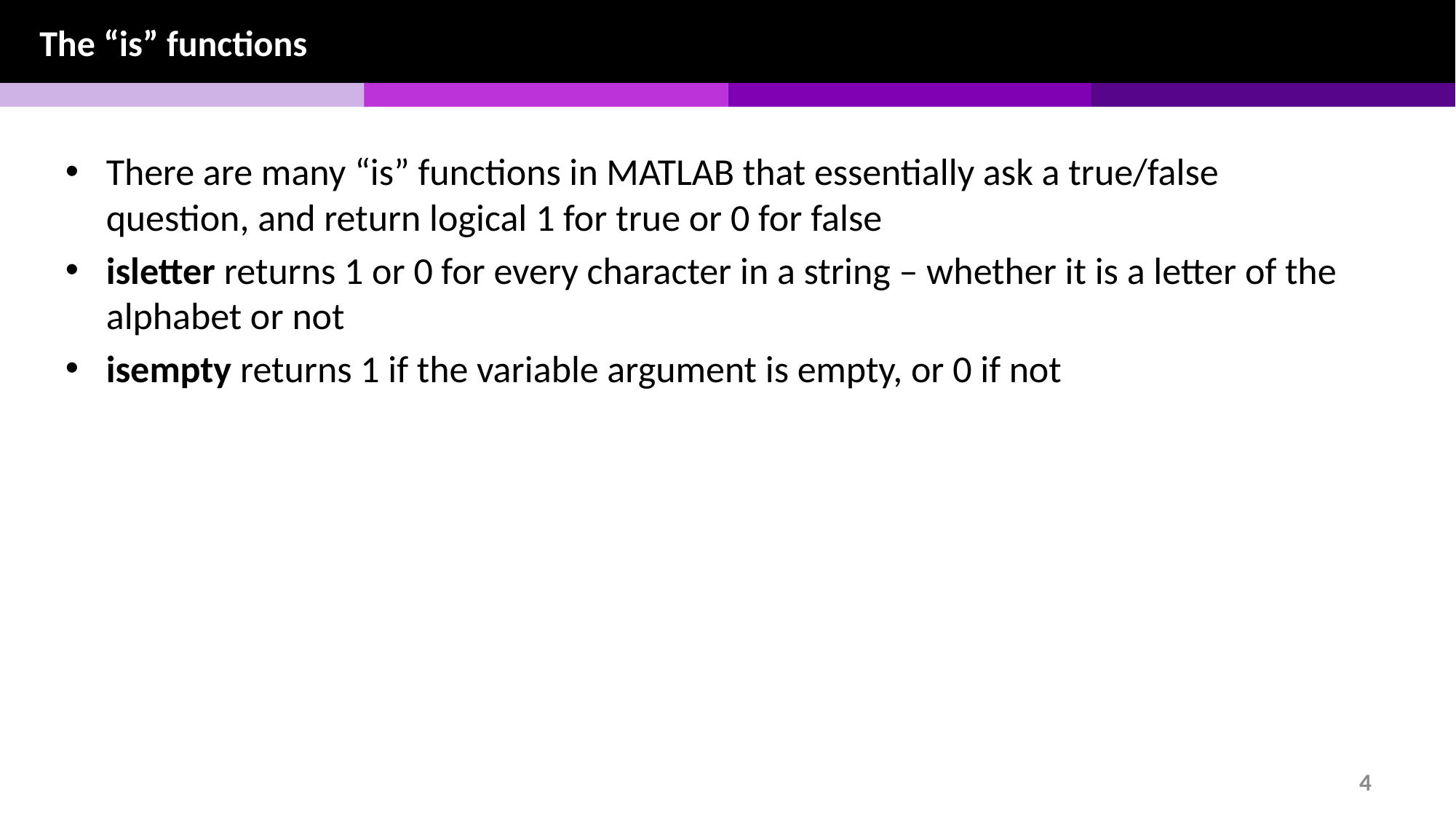

The “is” functions
There are many “is” functions in MATLAB that essentially ask a true/false question, and return logical 1 for true or 0 for false
isletter returns 1 or 0 for every character in a string – whether it is a letter of the alphabet or not
isempty returns 1 if the variable argument is empty, or 0 if not